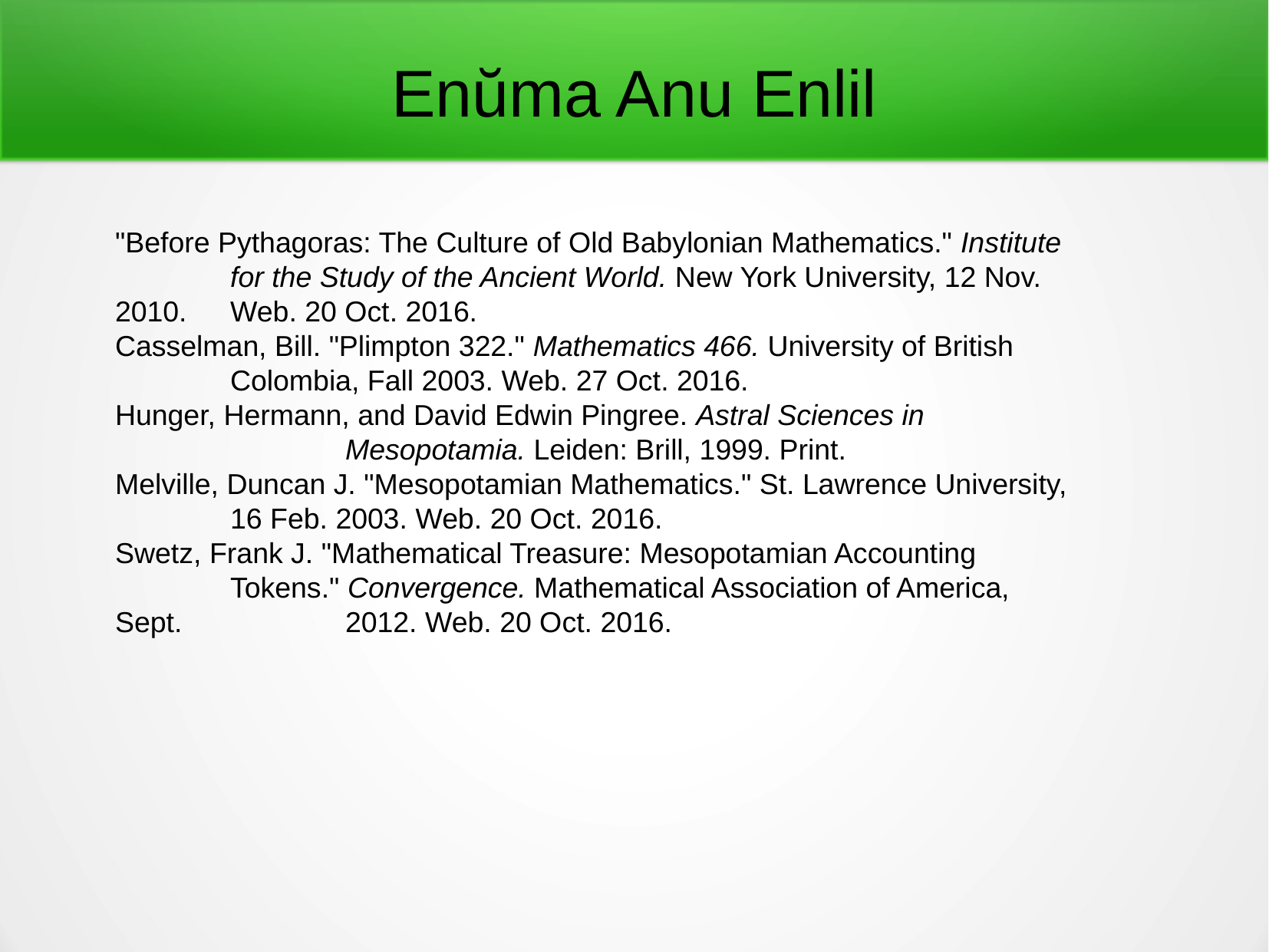

Enŭma Anu Enlil
"Before Pythagoras: The Culture of Old Babylonian Mathematics." Institute 	for the Study of the Ancient World. New York University, 12 Nov. 2010. 	Web. 20 Oct. 2016.
Casselman, Bill. "Plimpton 322." Mathematics 466. University of British 		Colombia, Fall 2003. Web. 27 Oct. 2016.
Hunger, Hermann, and David Edwin Pingree. Astral Sciences in 			Mesopotamia. Leiden: Brill, 1999. Print.
Melville, Duncan J. "Mesopotamian Mathematics." St. Lawrence University, 	16 Feb. 2003. Web. 20 Oct. 2016.
Swetz, Frank J. "Mathematical Treasure: Mesopotamian Accounting 		Tokens." Convergence. Mathematical Association of America, Sept. 		2012. Web. 20 Oct. 2016.